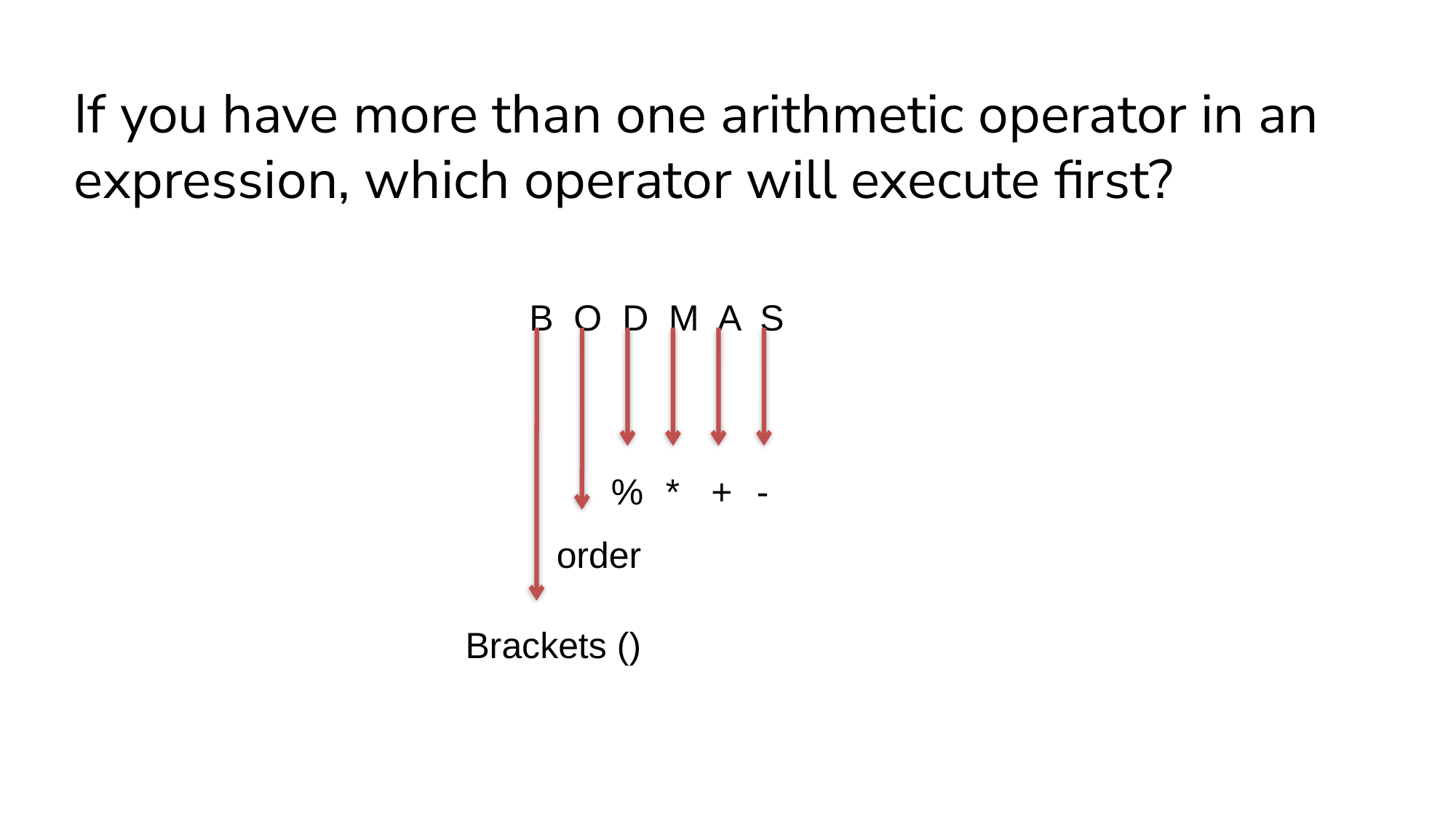

If you have more than one arithmetic operator in an expression, which operator will execute first?
B  O  D  M  A  S
%
*
+
-
order
Brackets ()